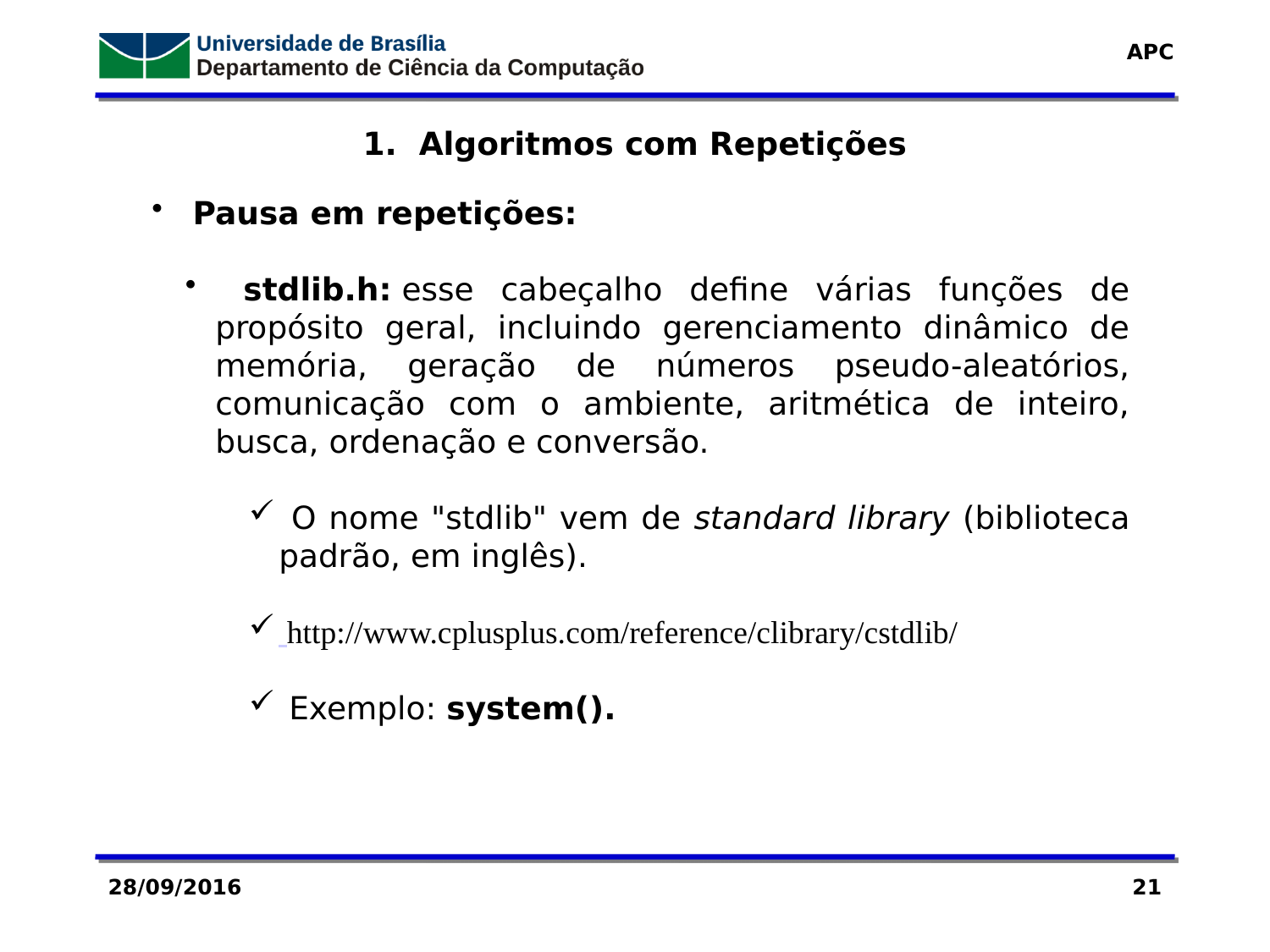

1.  Algoritmos com Repetições
 Pausa em repetições:

 stdlib.h: esse cabeçalho define várias funções de propósito geral, incluindo gerenciamento dinâmico de memória, geração de números pseudo-aleatórios, comunicação com o ambiente, aritmética de inteiro, busca, ordenação e conversão.

 O nome "stdlib" vem de standard library (biblioteca padrão, em inglês).

 http://www.cplusplus.com/reference/clibrary/cstdlib/

 Exemplo: system().
28/09/2016
21